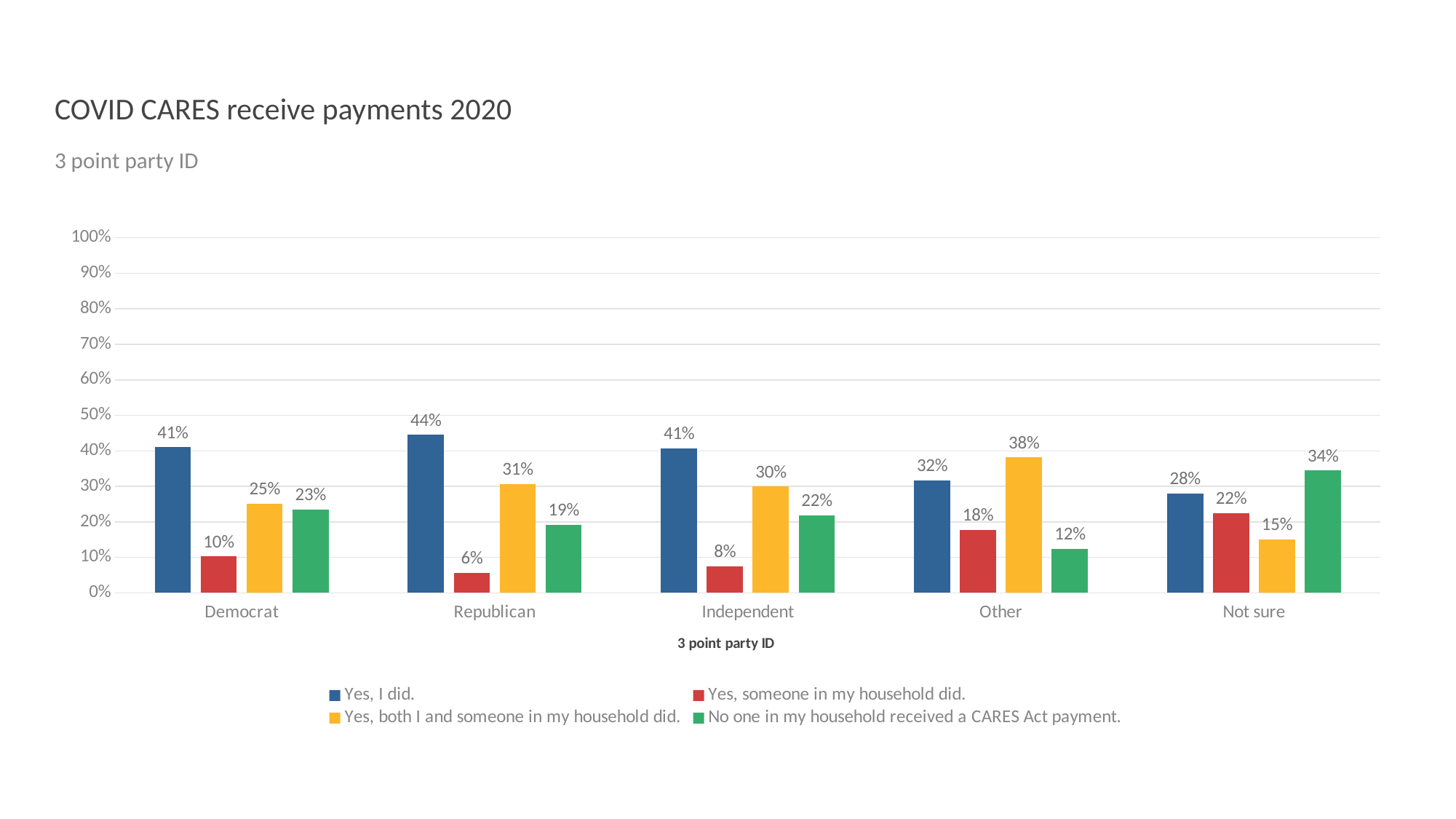

# COVID CARES receive payments 2020
3 point party ID

### Chart

| Category | Yes, I did. | Yes, someone in my household did. | Yes, both I and someone in my household did. | No one in my household received a CARES Act payment. |
|---|---|---|---|---|
| Democrat | 0.41055402045156775 | 0.10320183017758879 | 0.25164411195327085 | 0.2346000374175726 |
| Republican | 0.444900897423016 | 0.0560146866519197 | 0.3070368650152446 | 0.19204755090981976 |
| Independent | 0.40703742775533214 | 0.07512307234560701 | 0.29953107648095195 | 0.21830842341810894 |
| Other | 0.31639236340287974 | 0.1778243081975613 | 0.3815791763581637 | 0.12420415204139532 |
| Not sure | 0.2804219988357849 | 0.22402985417032747 | 0.15091356685054247 | 0.3446345801433452 |